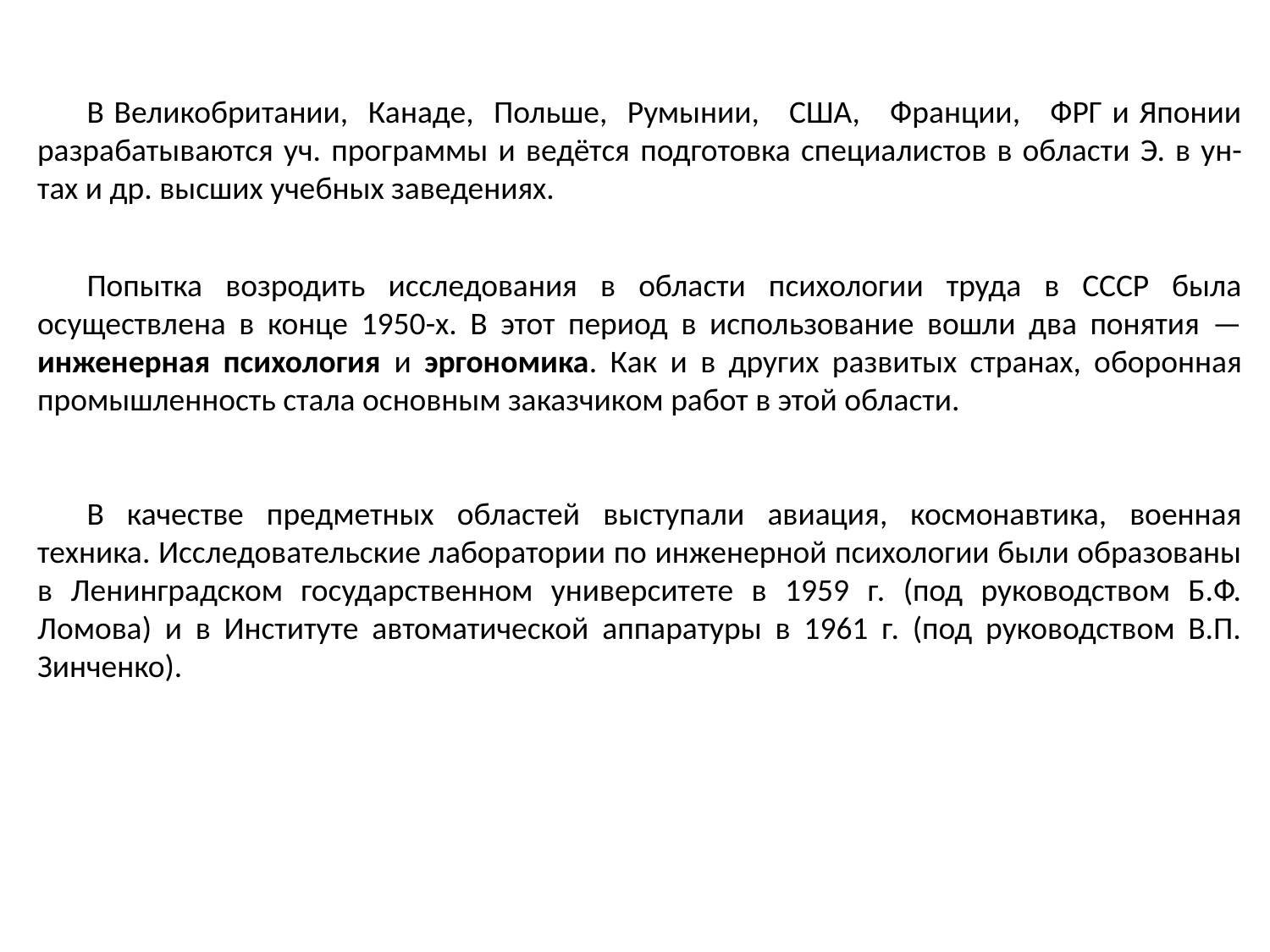

В Великобритании,  Канаде,  Польше,  Румынии,   США,   Франции,   ФРГ и Японии разрабатываются уч. программы и ведётся подготовка специалистов в области Э. в ун-тах и др. высших учебных заведениях.
Попытка возродить исследования в области психологии труда в СССР была осуществлена в конце 1950-х. В этот период в использование вошли два понятия — инженерная психология и эргономика. Как и в других развитых странах, оборонная промышленность стала основным заказчиком работ в этой области.

В качестве предметных областей выступали авиация, космонавтика, военная техника. Исследовательские лаборатории по инженерной психологии были образованы в Ленинградском государственном университете в 1959 г. (под руководством Б.Ф. Ломова) и в Институте автоматической аппаратуры в 1961 г. (под руководством В.П. Зинченко).